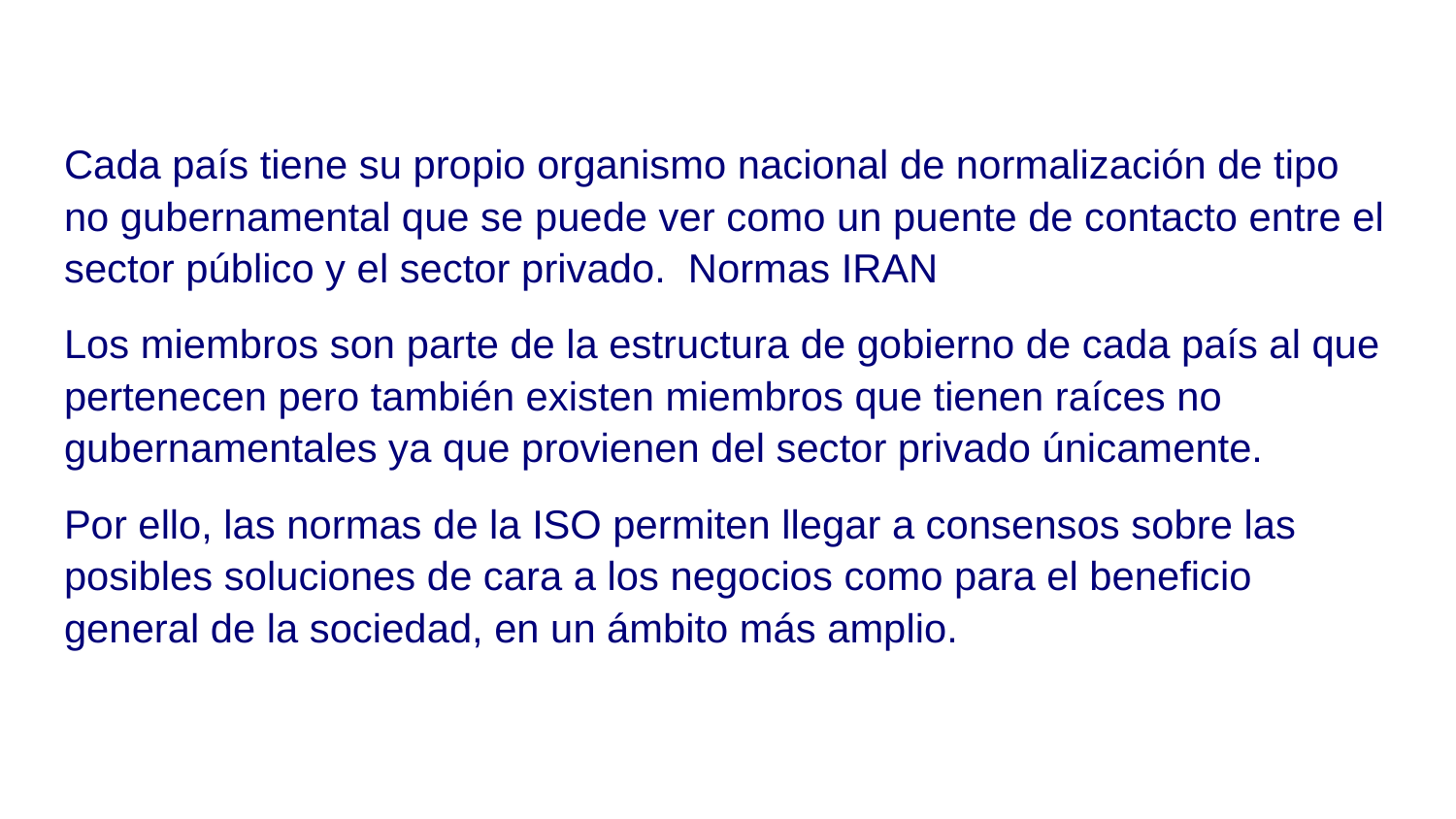

#

Cada país tiene su propio organismo nacional de normalización de tipo no gubernamental que se puede ver como un puente de contacto entre el sector público y el sector privado.  Normas IRAN
Los miembros son parte de la estructura de gobierno de cada país al que pertenecen pero también existen miembros que tienen raíces no gubernamentales ya que provienen del sector privado únicamente.
Por ello, las normas de la ISO permiten llegar a consensos sobre las posibles soluciones de cara a los negocios como para el beneficio general de la sociedad, en un ámbito más amplio.